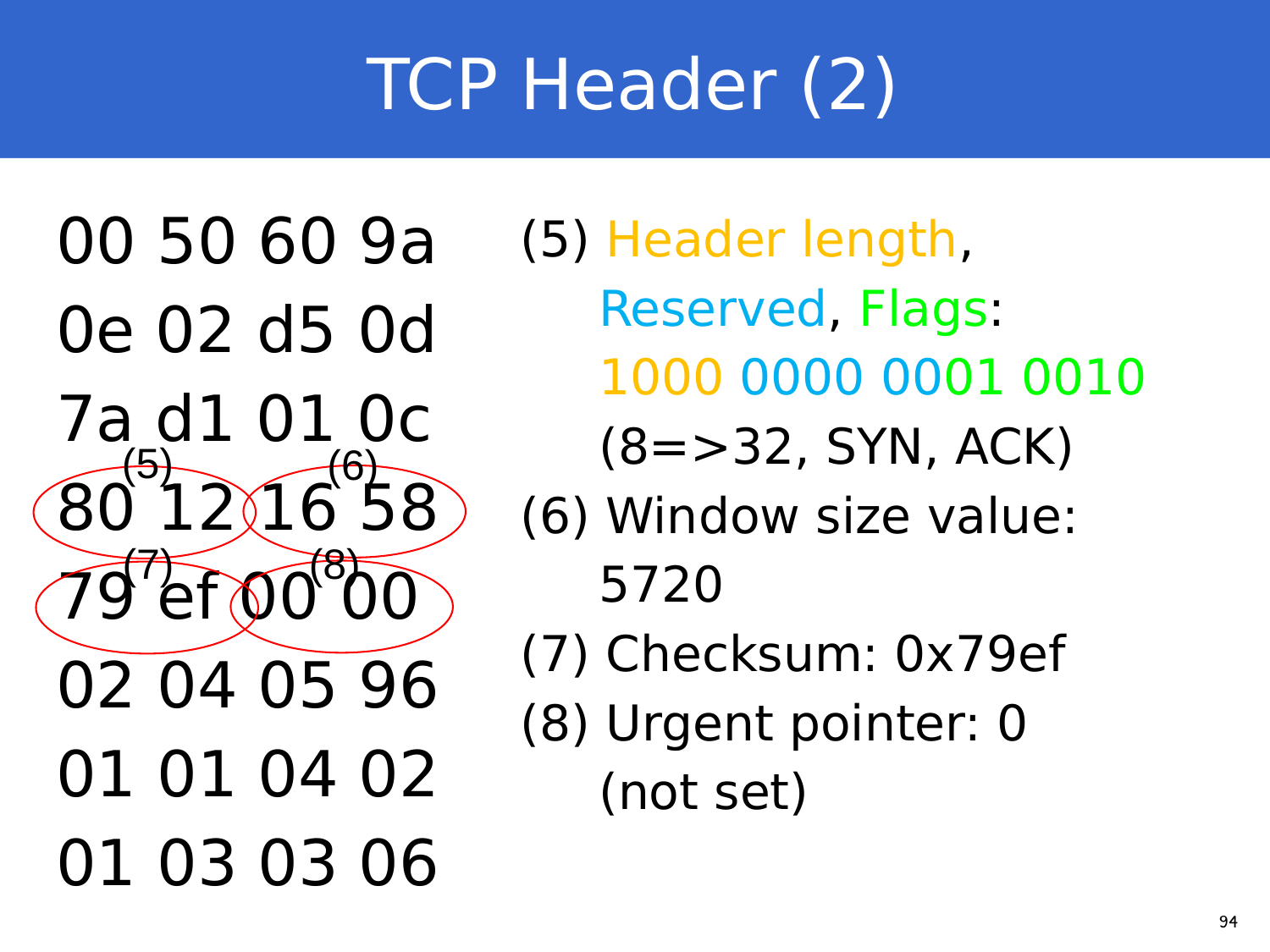

# TCP Header (2)
00 50 60 9a
0e 02 d5 0d
7a d1 01 0c
80 12 16 58
79 ef 00 00
02 04 05 96
01 01 04 02
01 03 03 06

(5) Header length,
     Reserved, Flags:
     1000 0000 0001 0010
     (8=>32, SYN, ACK)
(6) Window size value:
     5720
(7) Checksum: 0x79ef
(8) Urgent pointer: 0
     (not set)

(5)
(6)

(7)
(8)